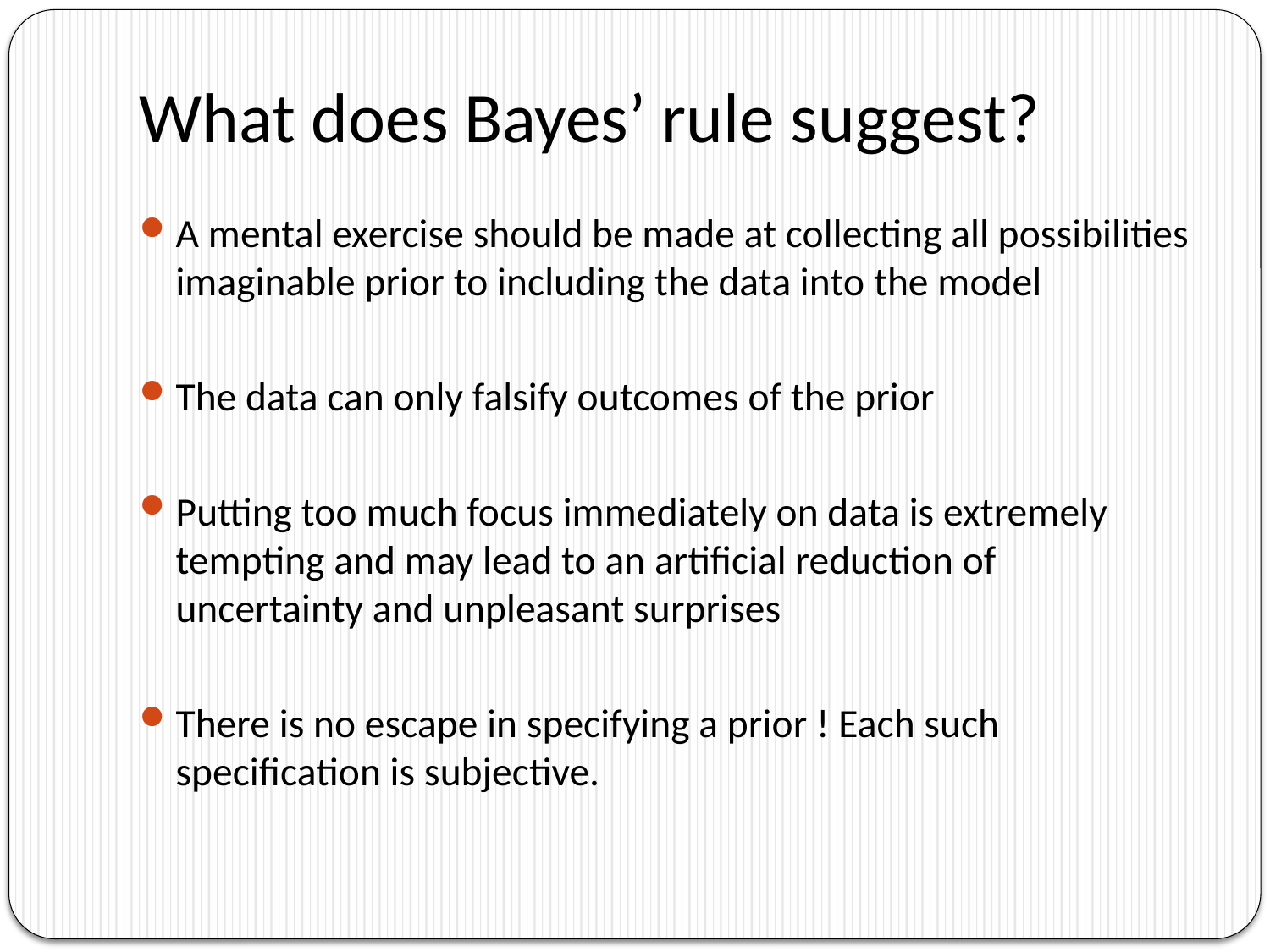

# What does Bayes’ rule suggest?
A mental exercise should be made at collecting all possibilities imaginable prior to including the data into the model

The data can only falsify outcomes of the prior

Putting too much focus immediately on data is extremely tempting and may lead to an artificial reduction of uncertainty and unpleasant surprises

There is no escape in specifying a prior ! Each such specification is subjective.